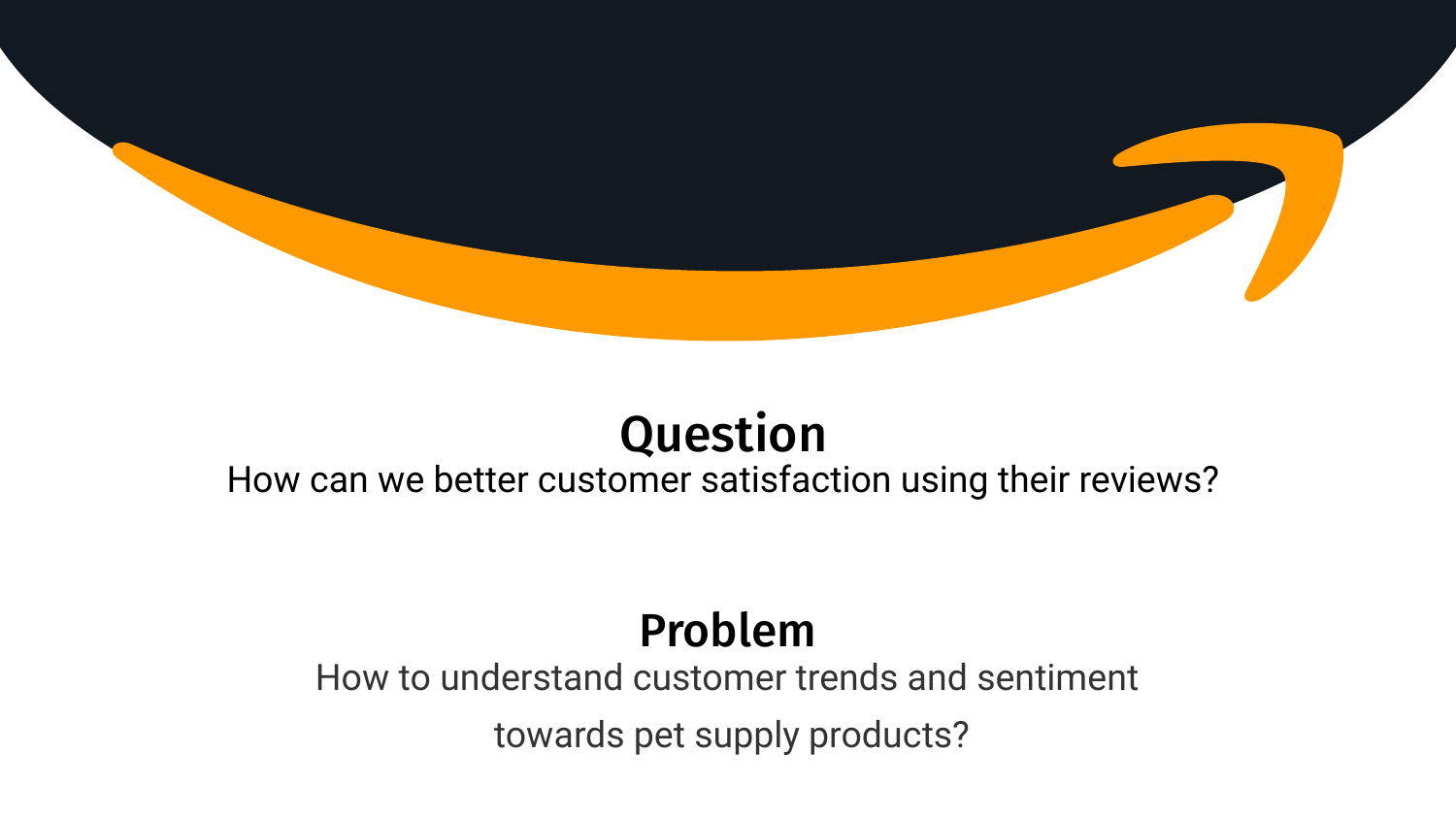

Question
How can we better customer satisfaction using their reviews?
Problem
How to understand customer trends and sentiment
 towards pet supply products?